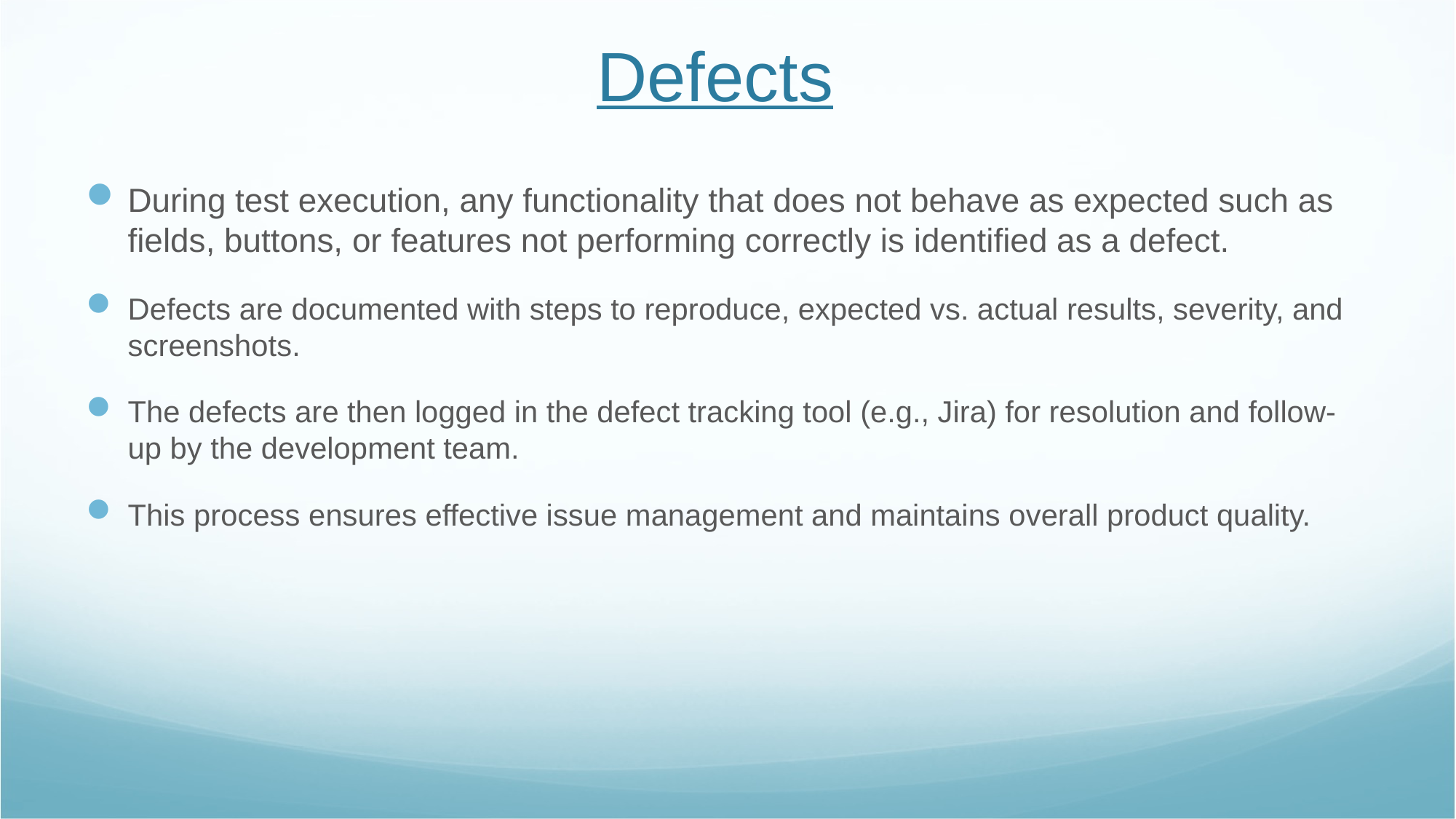

# Defects
During test execution, any functionality that does not behave as expected such as fields, buttons, or features not performing correctly is identified as a defect.
Defects are documented with steps to reproduce, expected vs. actual results, severity, and screenshots.
The defects are then logged in the defect tracking tool (e.g., Jira) for resolution and follow-up by the development team.
This process ensures effective issue management and maintains overall product quality.